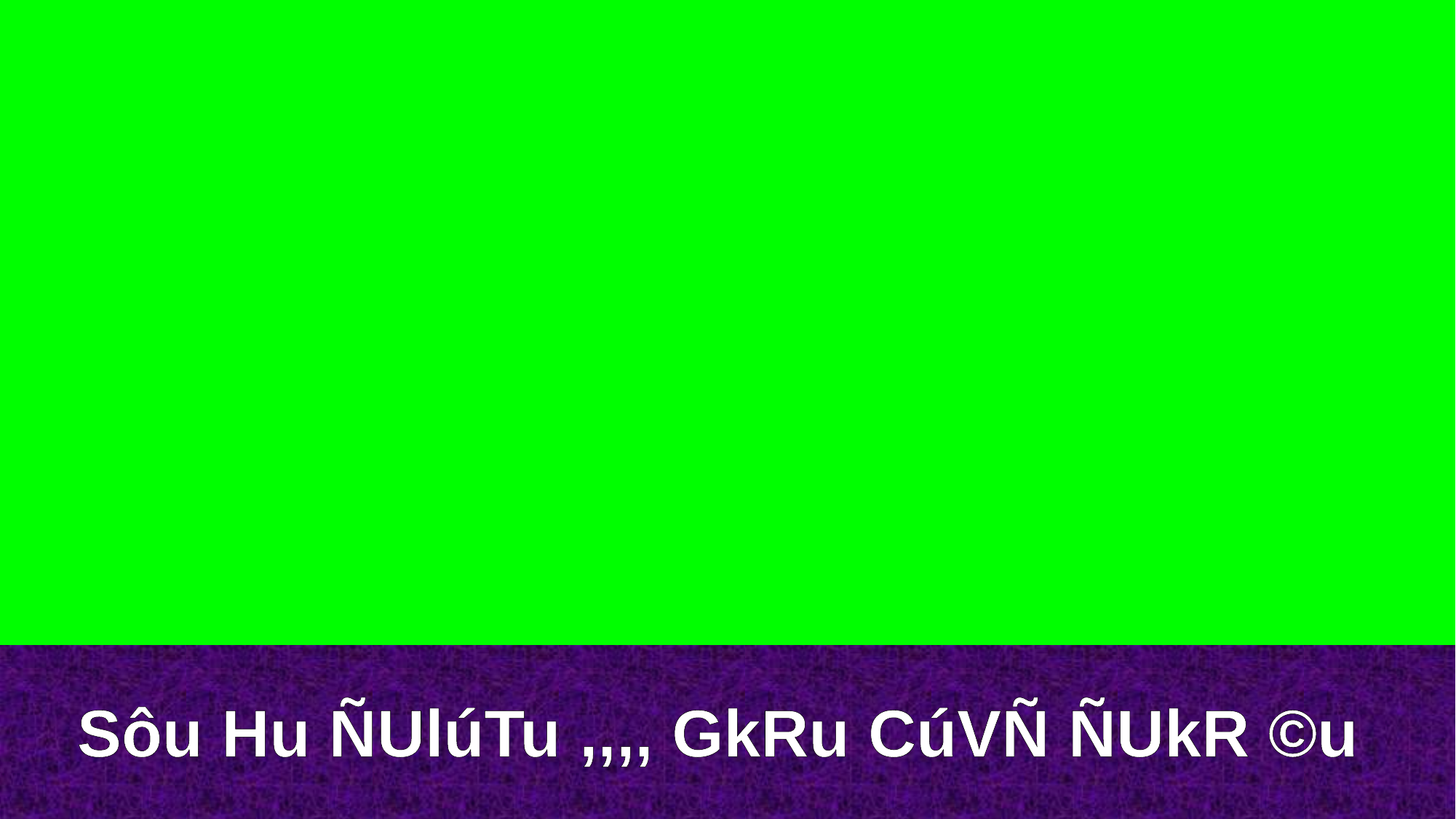

Sôu Hu ÑUlúTu ,,,, GkRu CúVÑ ÑUkR ©u